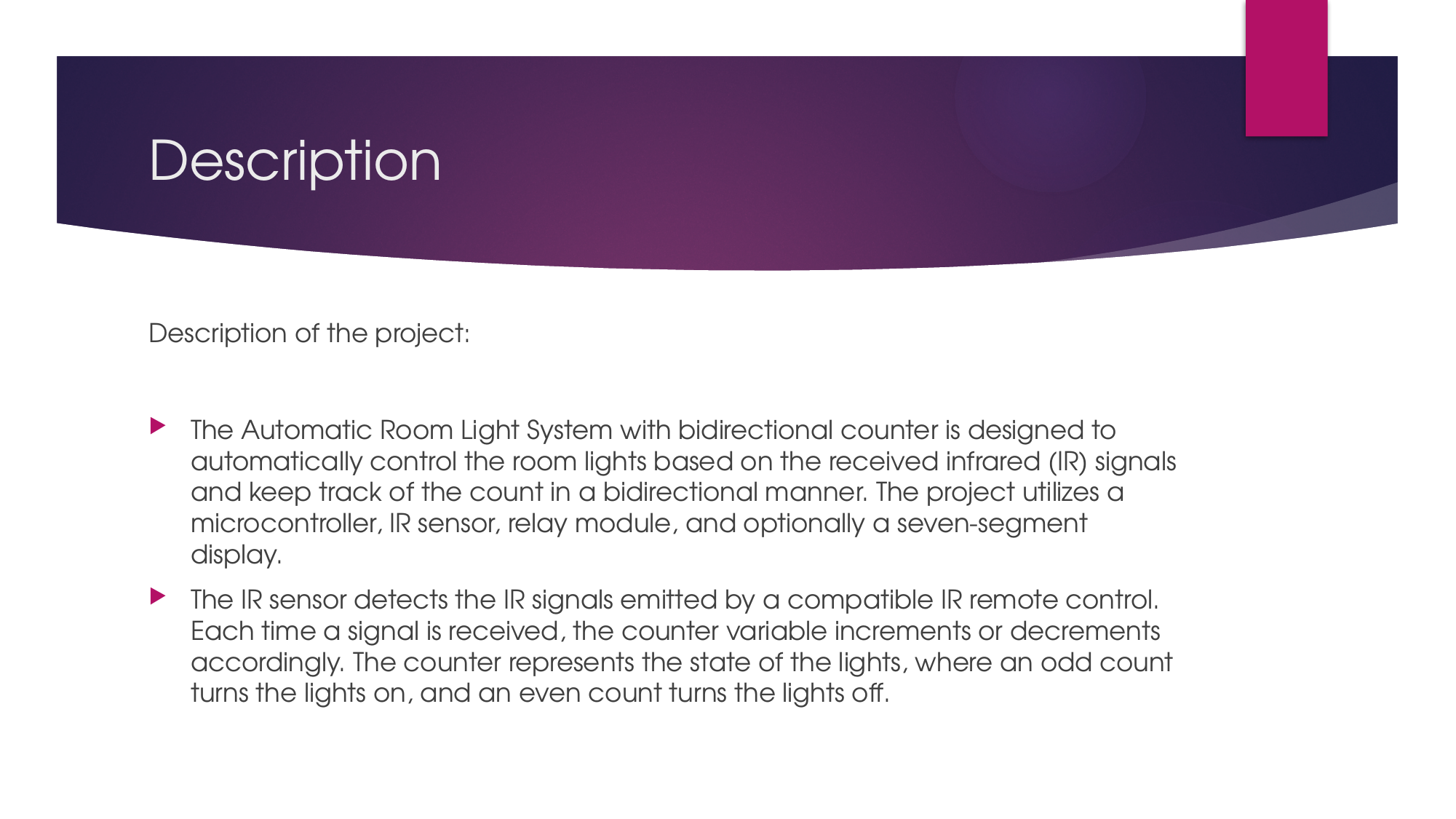

# Description
Description of the project:

The Automatic Room Light System with bidirectional counter is designed to automatically control the room lights based on the received infrared (IR) signals and keep track of the count in a bidirectional manner. The project utilizes a microcontroller, IR sensor, relay module, and optionally a seven-segment display.
The IR sensor detects the IR signals emitted by a compatible IR remote control. Each time a signal is received, the counter variable increments or decrements accordingly. The counter represents the state of the lights, where an odd count turns the lights on, and an even count turns the lights off.